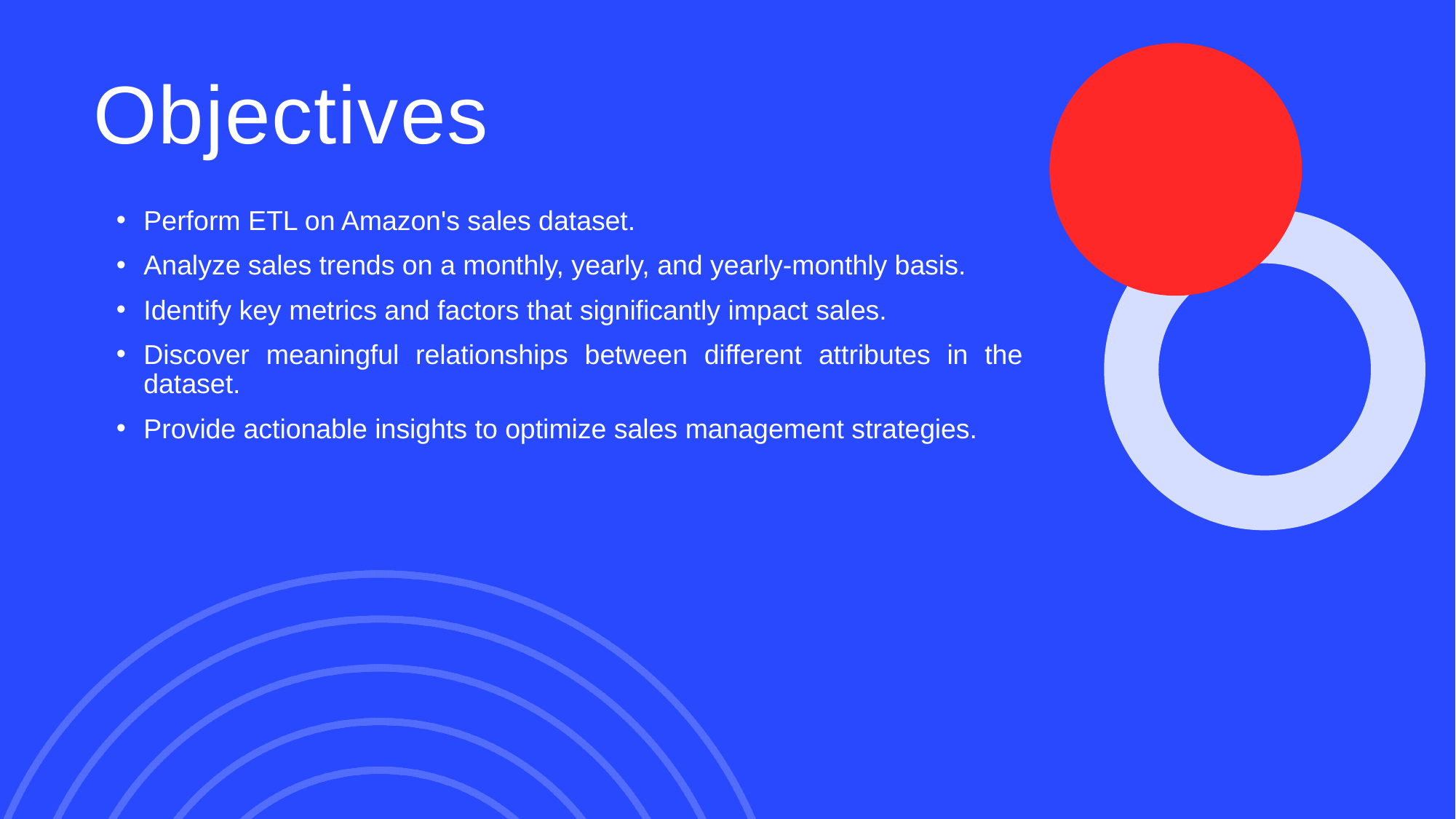

# Objectives
Perform ETL on Amazon's sales dataset.
Analyze sales trends on a monthly, yearly, and yearly-monthly basis.
Identify key metrics and factors that significantly impact sales.
Discover meaningful relationships between different attributes in the dataset.
Provide actionable insights to optimize sales management strategies.